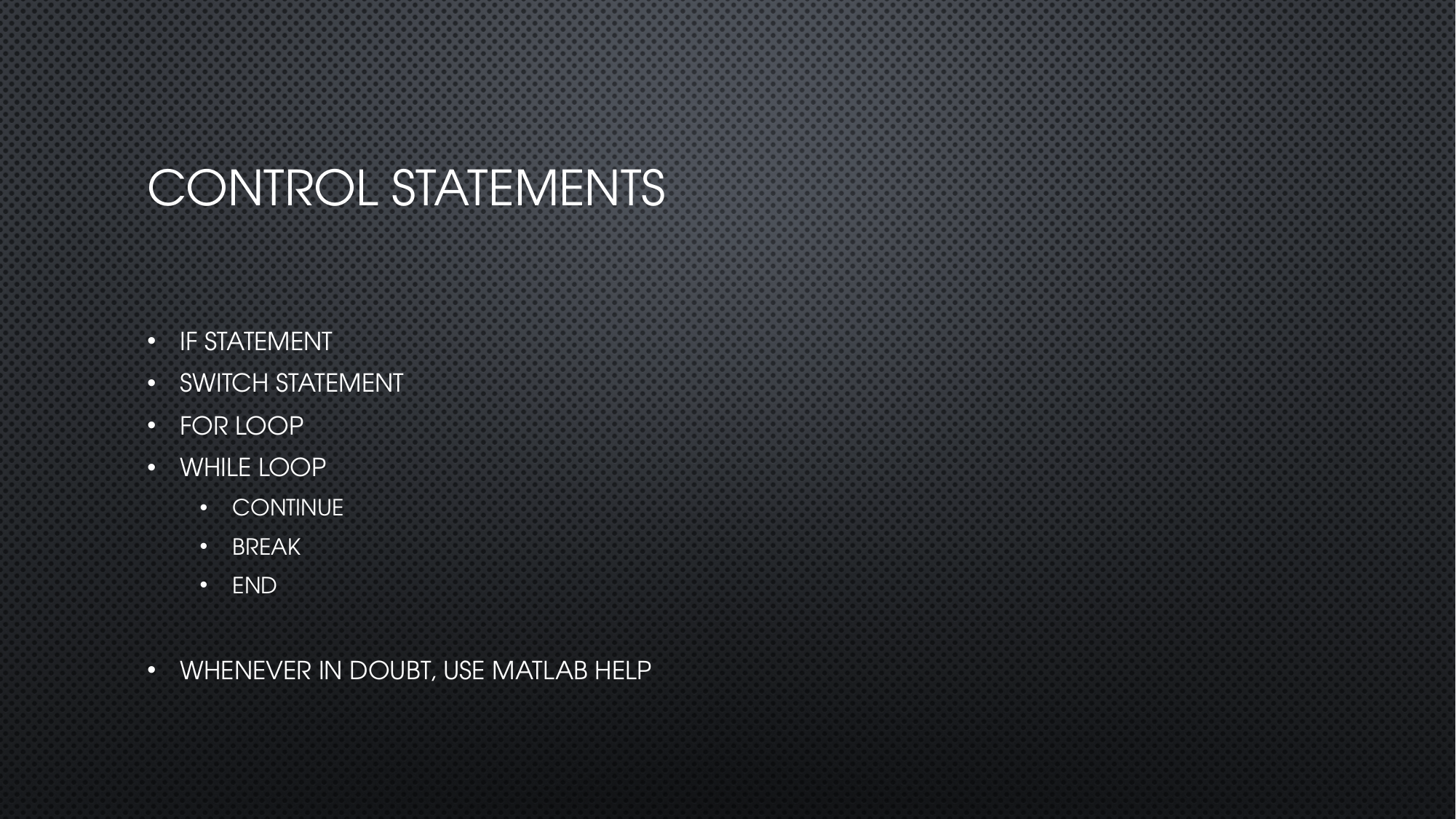

# Control statements
If statement
Switch statement
For loop
While loop
Continue
Break
End

Whenever in doubt, use MATLAB Help